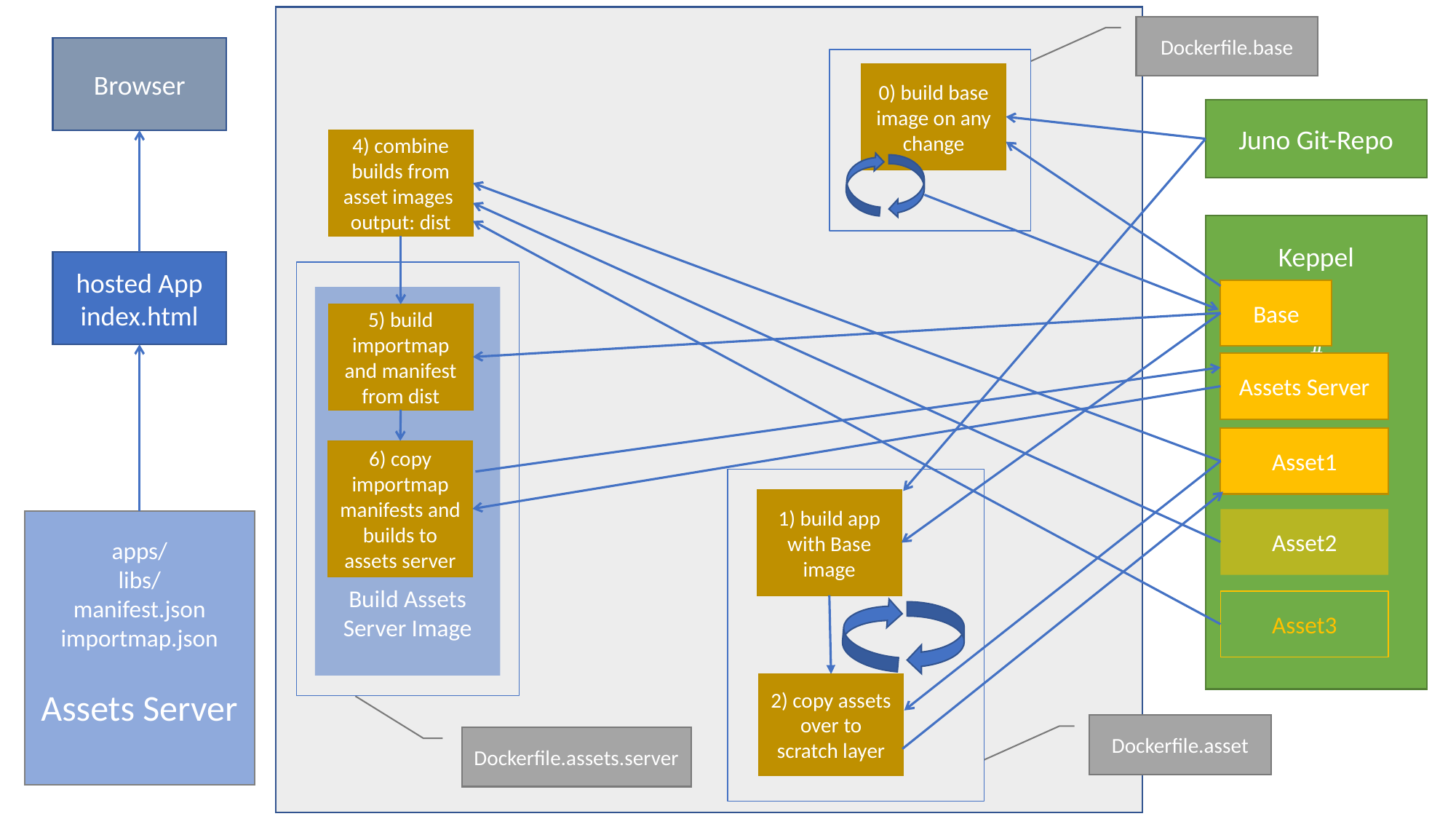

Dockerfile.base
Browser

0) build base image on any change
Juno Git-Repo
4) combine builds from asset images
output: dist

Keppel

#

hosted App
index.html

Base

Build Assets
Server Image
5) build importmap and manifest from dist
Assets Server
Asset1
6) copy importmap manifests and builds to assets server

1) build app with Base image
Asset2
apps/
libs/
manifest.json
importmap.json

Assets Server

Asset3

2) copy assets over to scratch layer
Dockerfile.asset
Dockerfile.assets.server